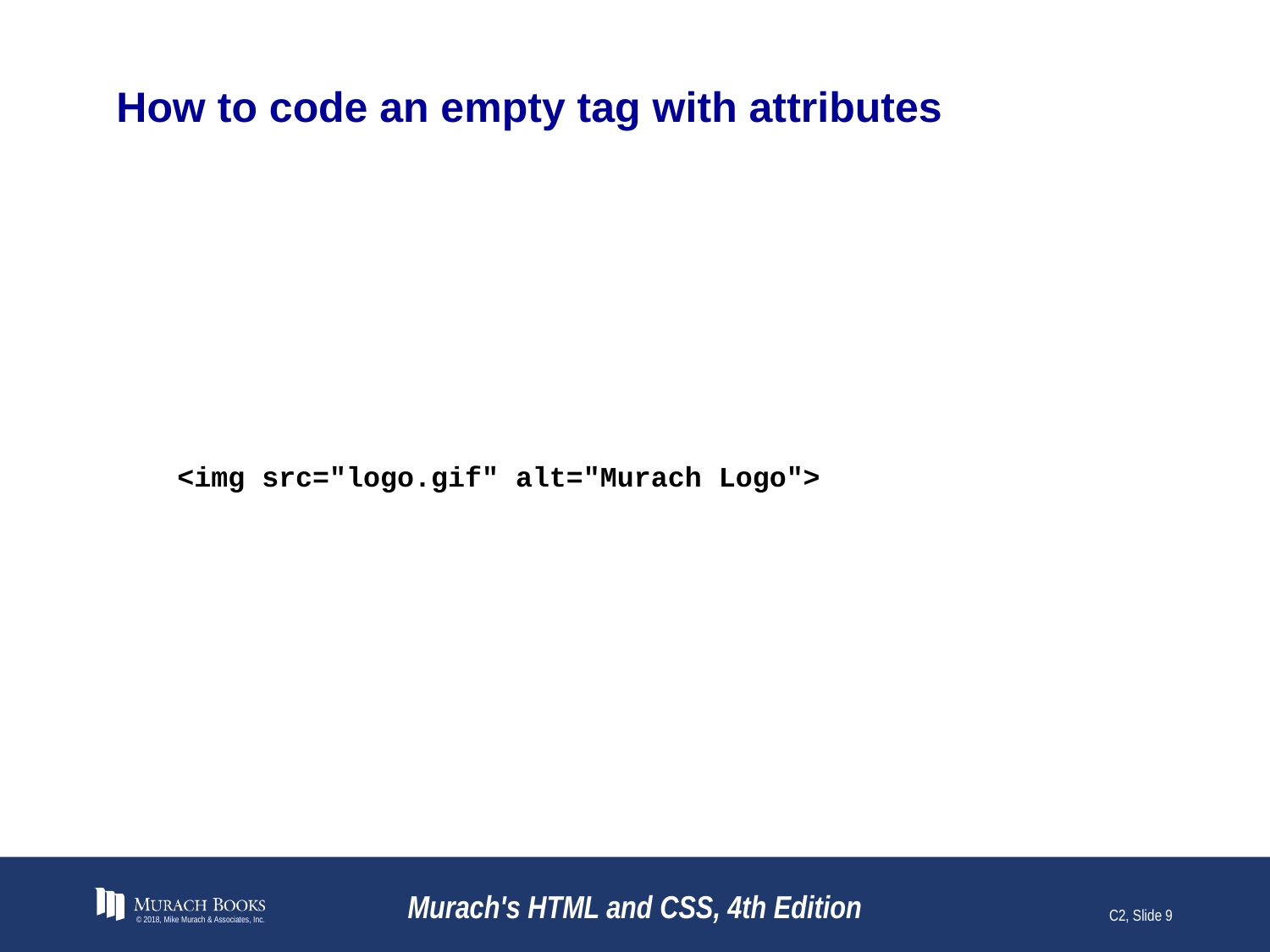

# How to code an empty tag with attributes

<img src="logo.gif" alt="Murach Logo">

© 2018, Mike Murach & Associates, Inc.
Murach's HTML and CSS, 4th Edition

C2, Slide 9